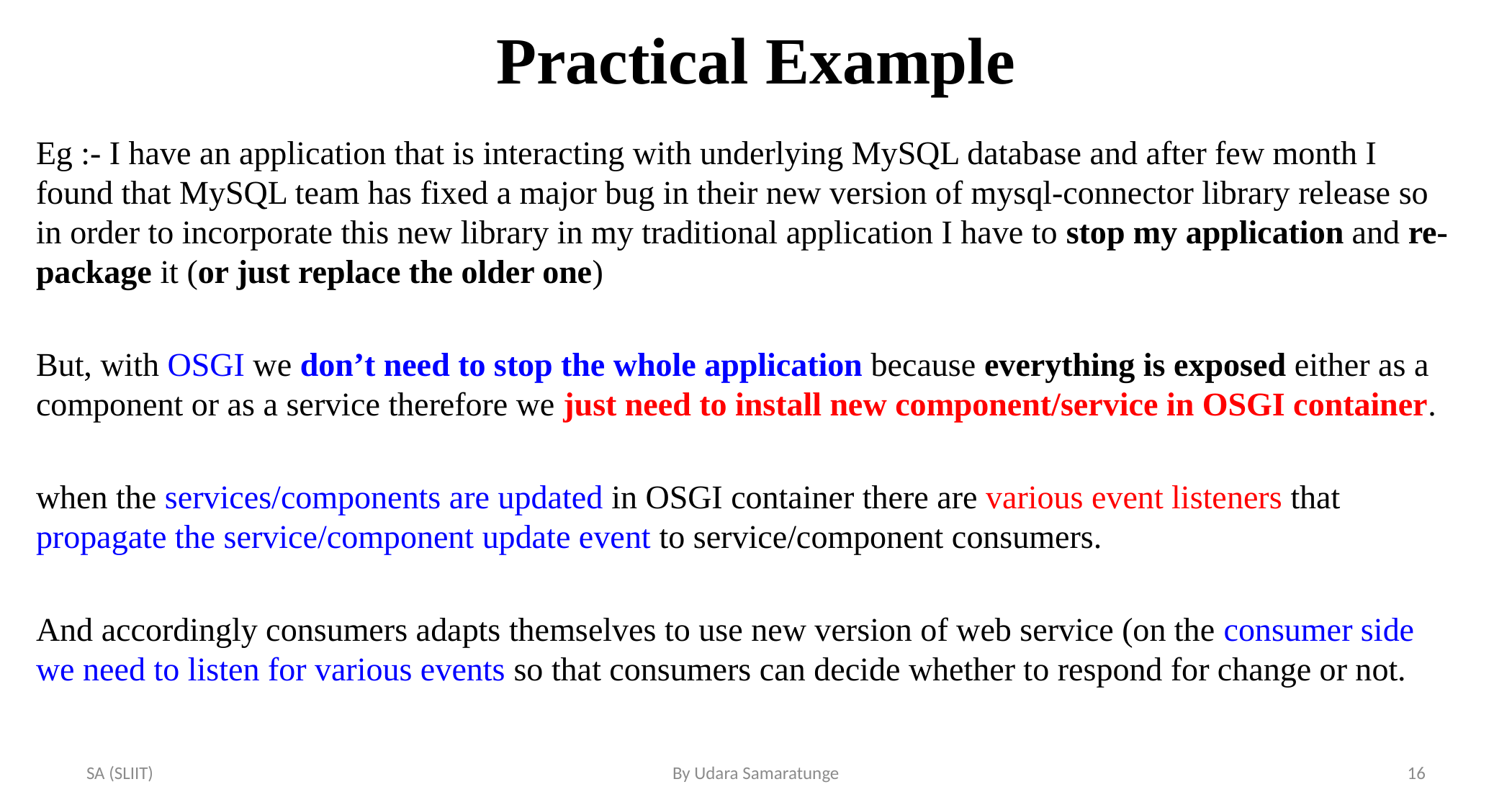

# Practical Example
Eg :- I have an application that is interacting with underlying MySQL database and after few month I found that MySQL team has fixed a major bug in their new version of mysql-connector library release so in order to incorporate this new library in my traditional application I have to stop my application and re-package it (or just replace the older one)

But, with OSGI we don’t need to stop the whole application because everything is exposed either as a component or as a service therefore we just need to install new component/service in OSGI container.

when the services/components are updated in OSGI container there are various event listeners that propagate the service/component update event to service/component consumers.

And accordingly consumers adapts themselves to use new version of web service (on the consumer side we need to listen for various events so that consumers can decide whether to respond for change or not.

SA (SLIIT)
By Udara Samaratunge
16